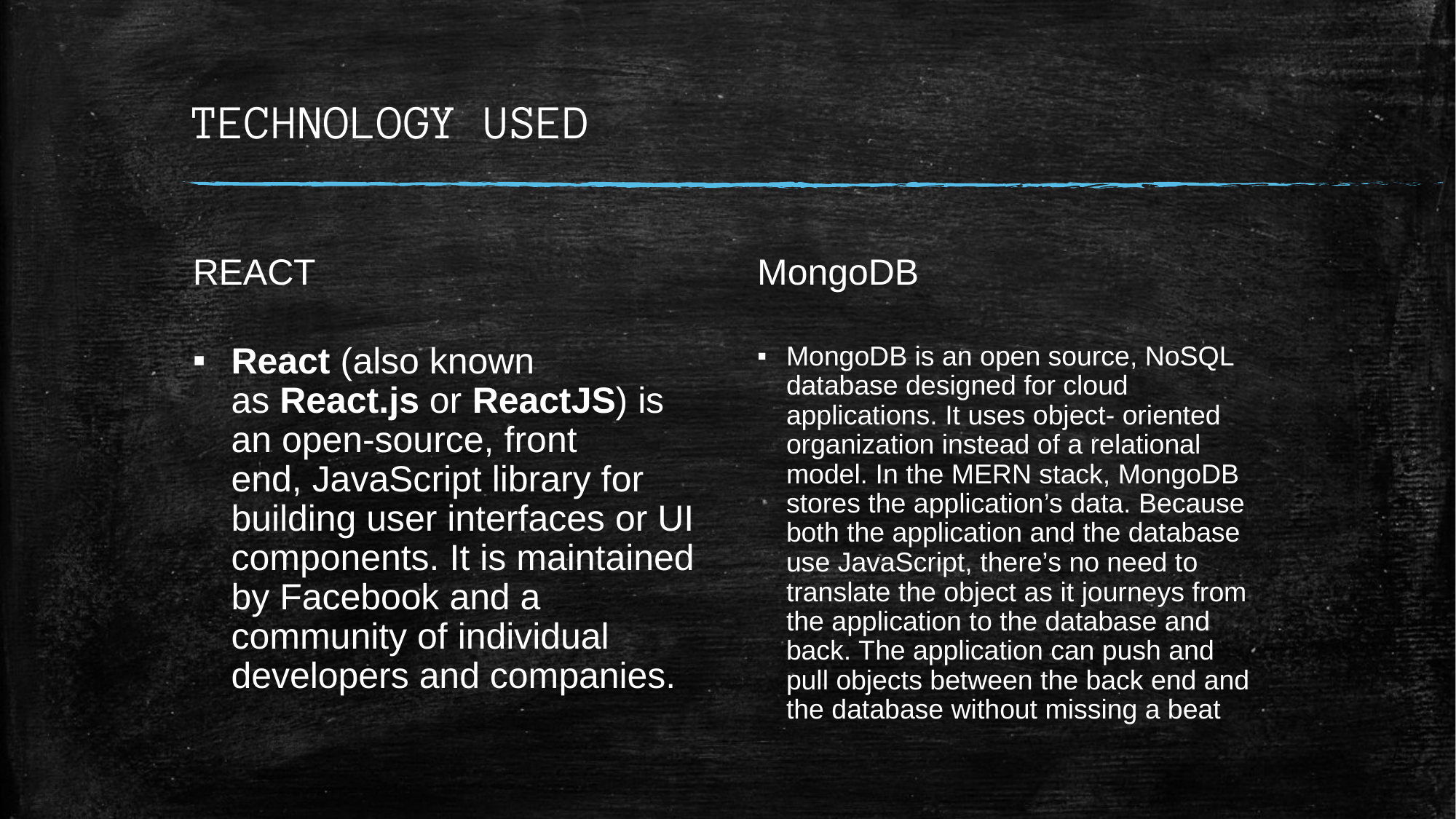

# TECHNOLOGY USED
REACT
MongoDB
React (also known as React.js or ReactJS) is an open-source, front end, JavaScript library for building user interfaces or UI components. It is maintained by Facebook and a community of individual developers and companies.
MongoDB is an open source, NoSQL database designed for cloud applications. It uses object- oriented organization instead of a relational model. In the MERN stack, MongoDB stores the application’s data. Because both the application and the database use JavaScript, there’s no need to translate the object as it journeys from the application to the database and back. The application can push and pull objects between the back end and the database without missing a beat